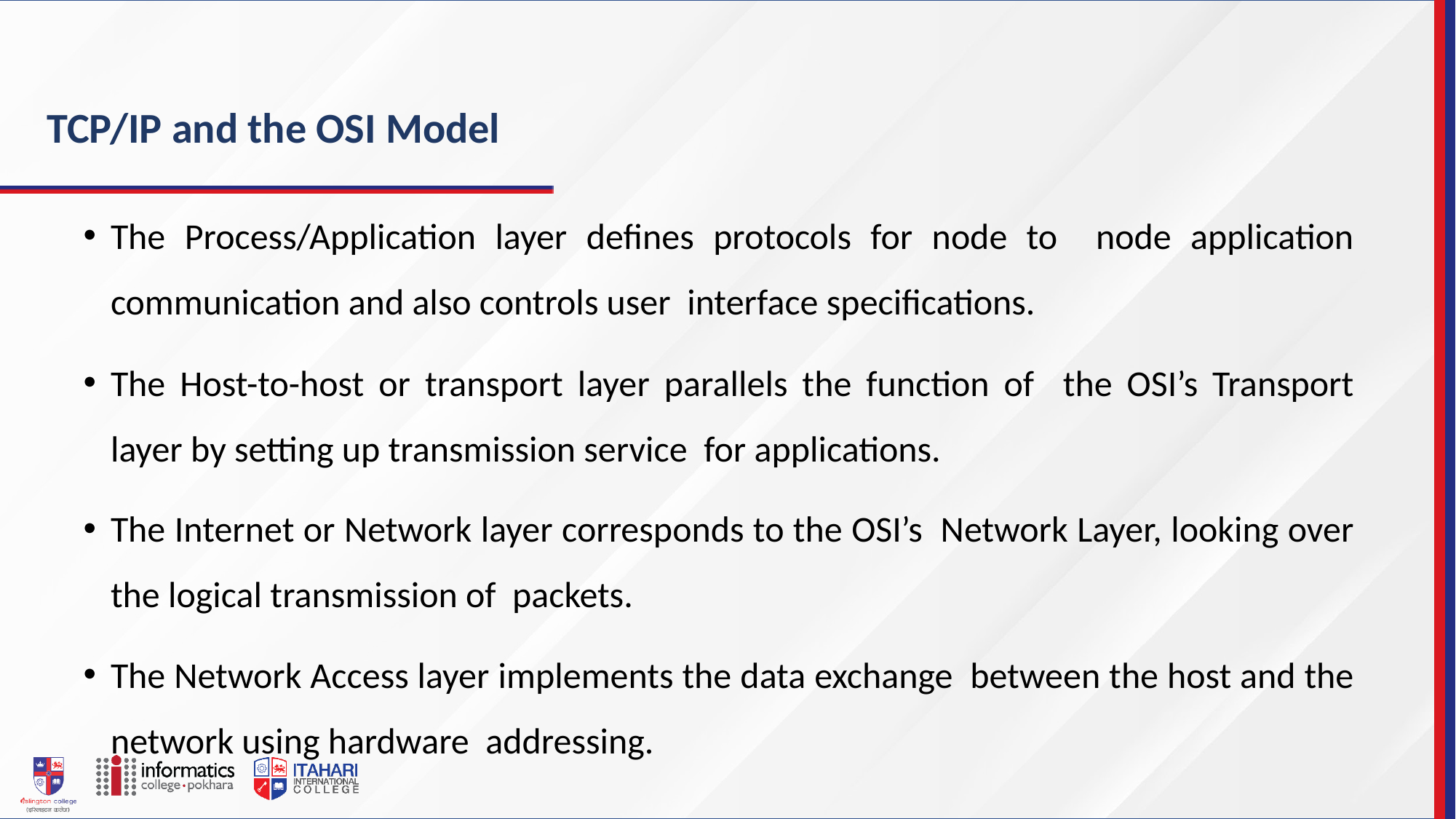

TCP/IP and the OSI Model
The Process/Application layer defines protocols for node to  node application communication and also controls user  interface specifications.
The Host-to-host or transport layer parallels the function of  the OSI’s Transport layer by setting up transmission service  for applications.
The Internet or Network layer corresponds to the OSI’s  Network Layer, looking over the logical transmission of  packets.
The Network Access layer implements the data exchange  between the host and the network using hardware  addressing.